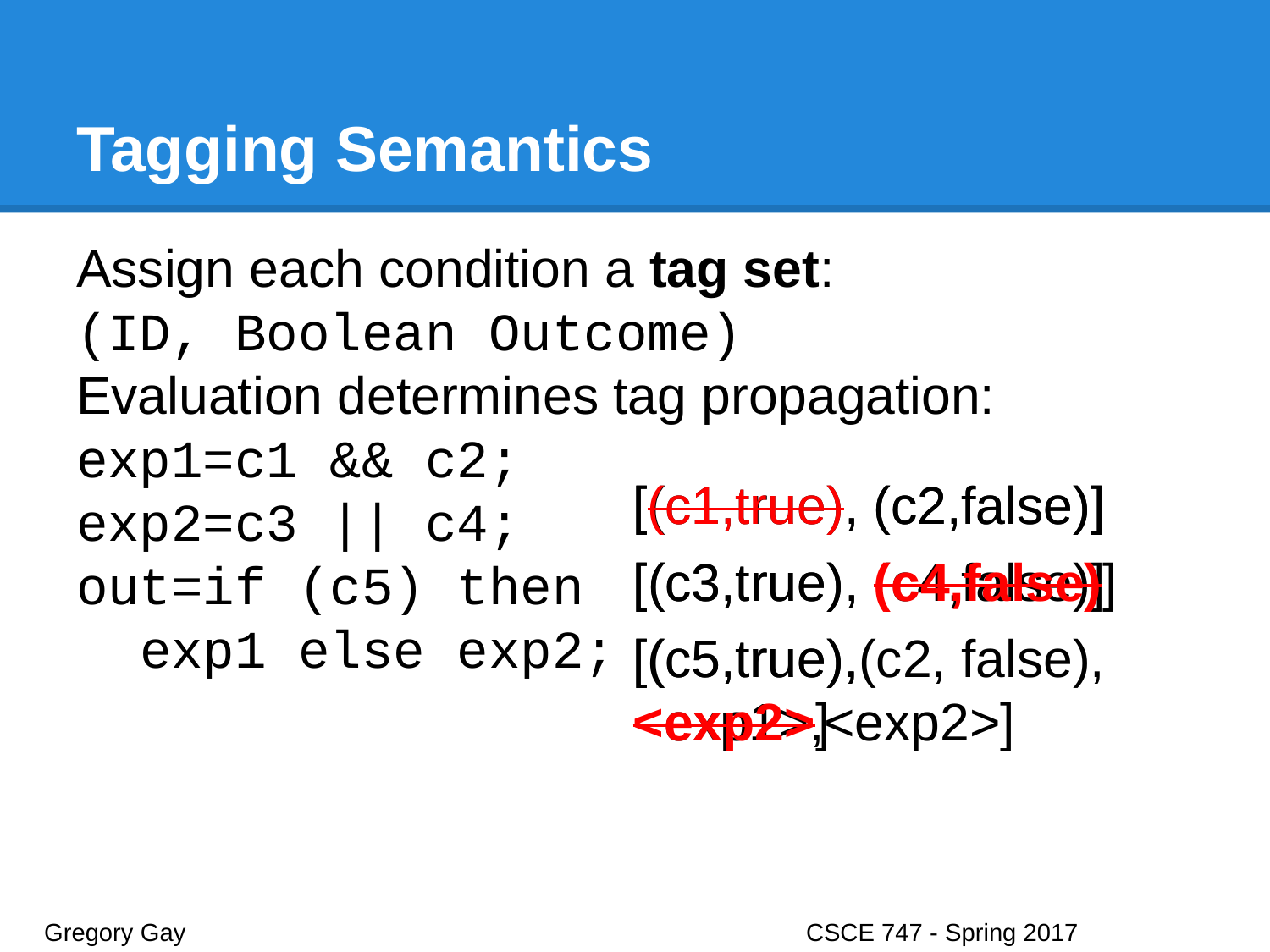

# Tagging Semantics
Assign each condition a tag set:
(ID, Boolean Outcome)
Evaluation determines tag propagation:
exp1=c1 && c2;
exp2=c3 || c4;
out=if (c5) then
exp1 else exp2;

[(c1,true), (c2,false)]
[(c1,true), (c2,false)]
[(c3,true), (c4,false)]
[(c3,true), (c4,false)]
[(c5,true), <exp1>,<exp2>]
[(c5,true),(c2, false),
<exp2>]
Gregory Gay					CSCE 747 - Spring 2017							23